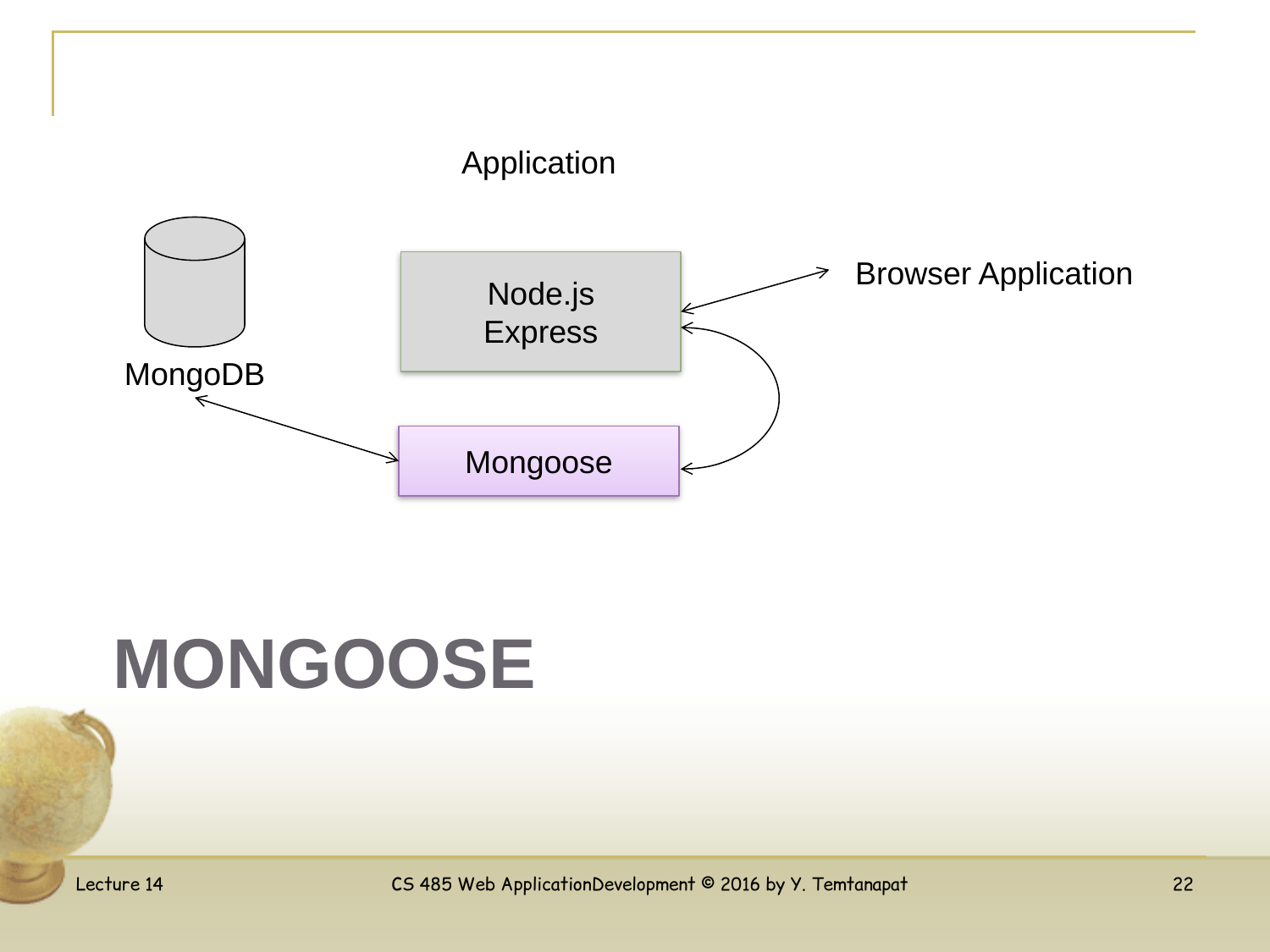

Application

Browser Application
Node.js
Express

MongoDB
Mongoose
# Mongoose
Lecture 14
CS 485 Web ApplicationDevelopment © 2016 by Y. Temtanapat
22